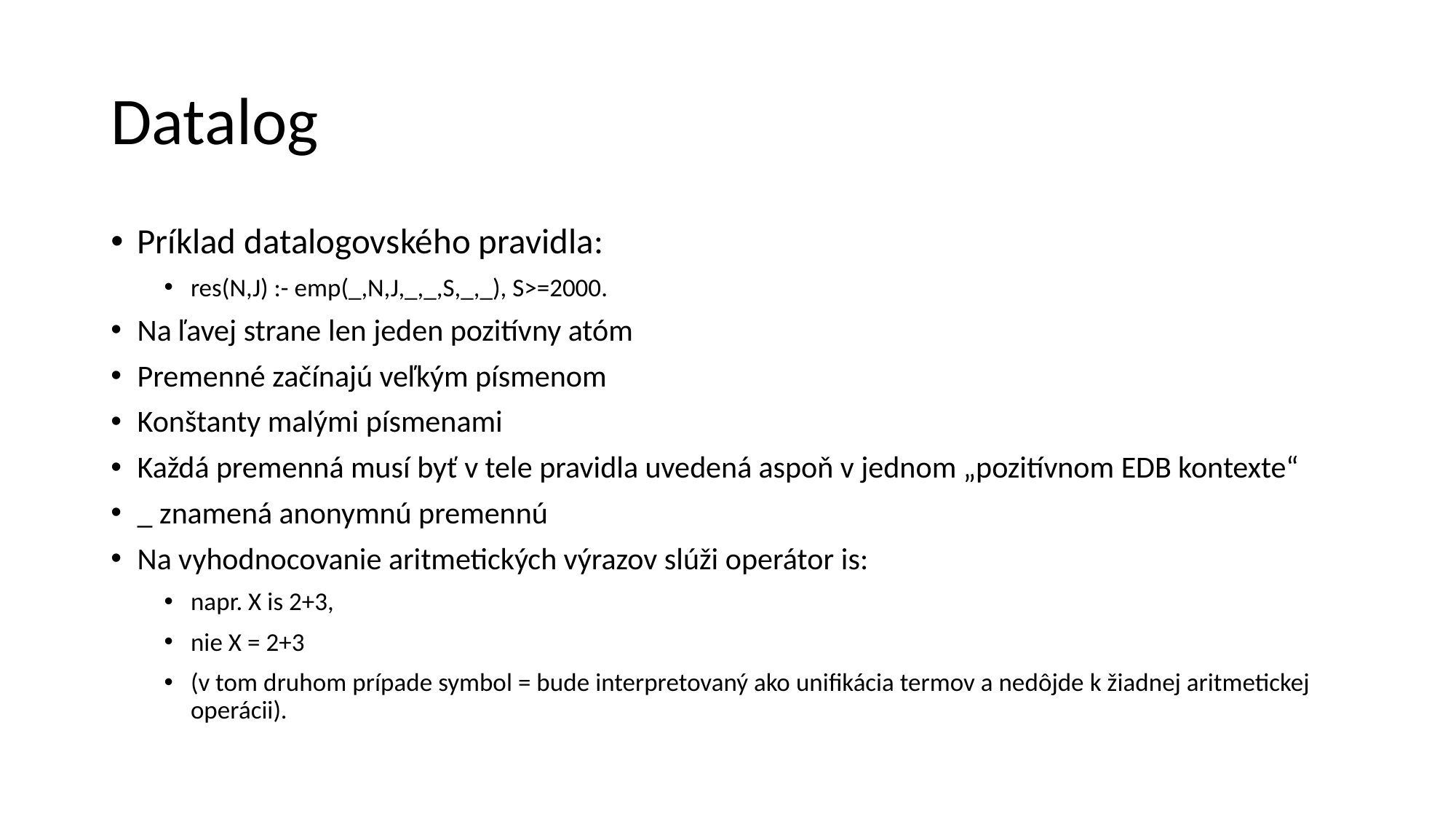

Datalog
Príklad datalogovského pravidla:
res(N,J) :- emp(_,N,J,_,_,S,_,_), S>=2000.
Na ľavej strane len jeden pozitívny atóm
Premenné začínajú veľkým písmenom
Konštanty malými písmenami
Každá premenná musí byť v tele pravidla uvedená aspoň v jednom „pozitívnom EDB kontexte“
_ znamená anonymnú premennú
Na vyhodnocovanie aritmetických výrazov slúži operátor is:
napr. X is 2+3,
nie X = 2+3
(v tom druhom prípade symbol = bude interpretovaný ako unifikácia termov a nedôjde k žiadnej aritmetickej operácii).